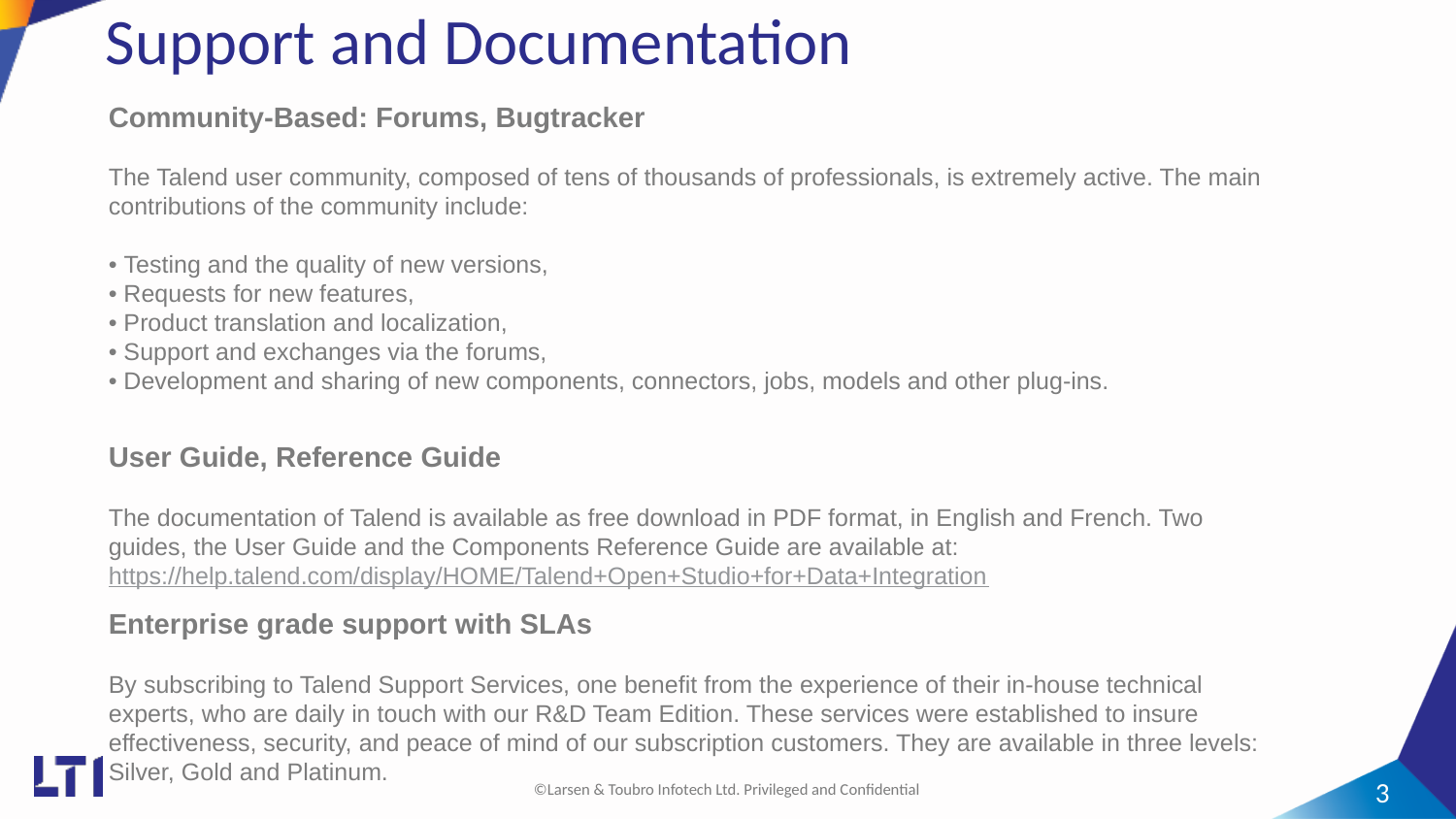

# Support and Documentation
Community-Based: Forums, Bugtracker
The Talend user community, composed of tens of thousands of professionals, is extremely active. The main contributions of the community include:
• Testing and the quality of new versions,
• Requests for new features,
• Product translation and localization,
• Support and exchanges via the forums,
• Development and sharing of new components, connectors, jobs, models and other plug-ins.

User Guide, Reference Guide
The documentation of Talend is available as free download in PDF format, in English and French. Two guides, the User Guide and the Components Reference Guide are available at: https://help.talend.com/display/HOME/Talend+Open+Studio+for+Data+Integration
Enterprise grade support with SLAs

By subscribing to Talend Support Services, one benefit from the experience of their in-house technical experts, who are daily in touch with our R&D Team Edition. These services were established to insure effectiveness, security, and peace of mind of our subscription customers. They are available in three levels: Silver, Gold and Platinum.